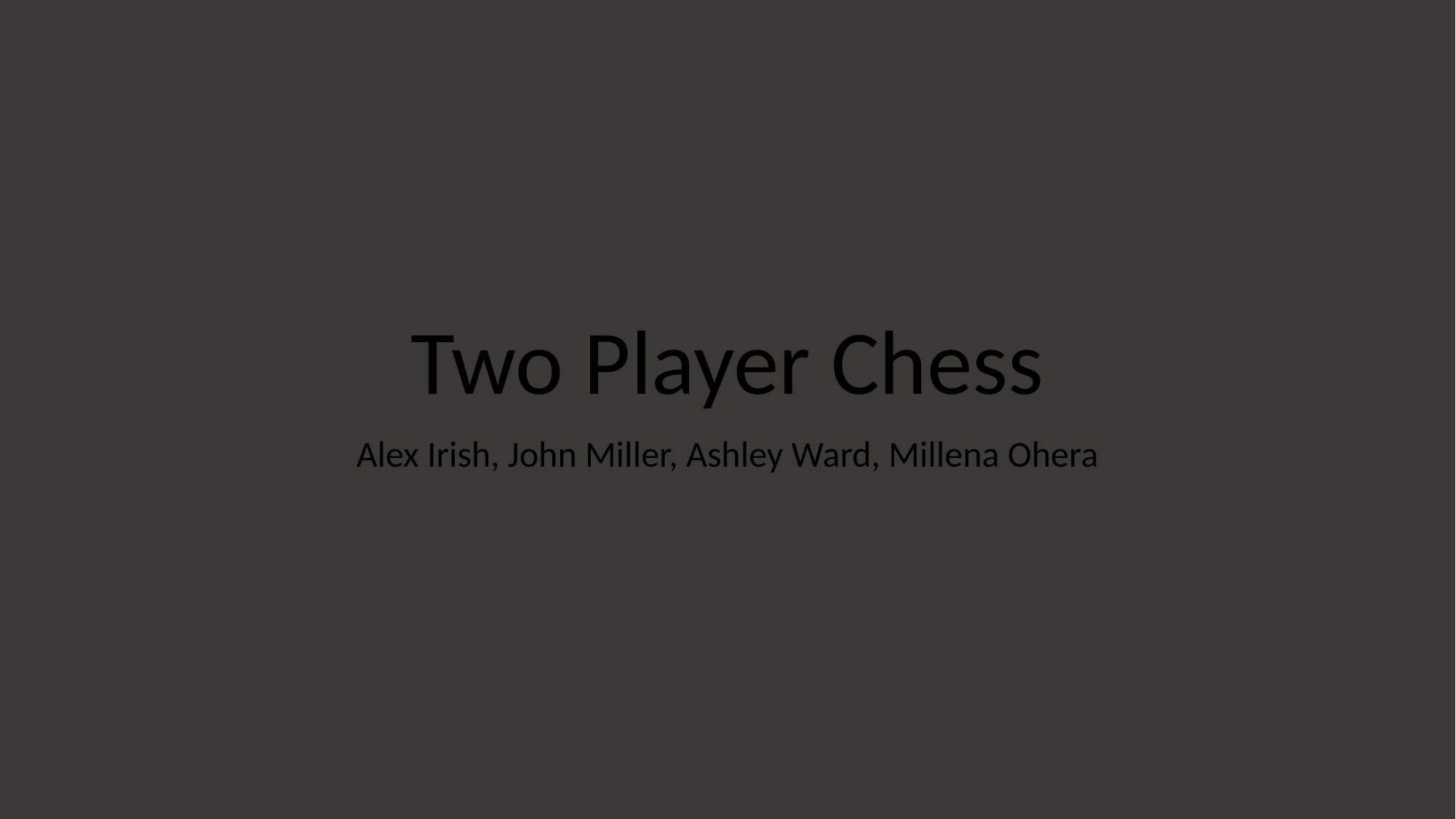

# Two Player Chess
Alex Irish, John Miller, Ashley Ward, Millena Ohera